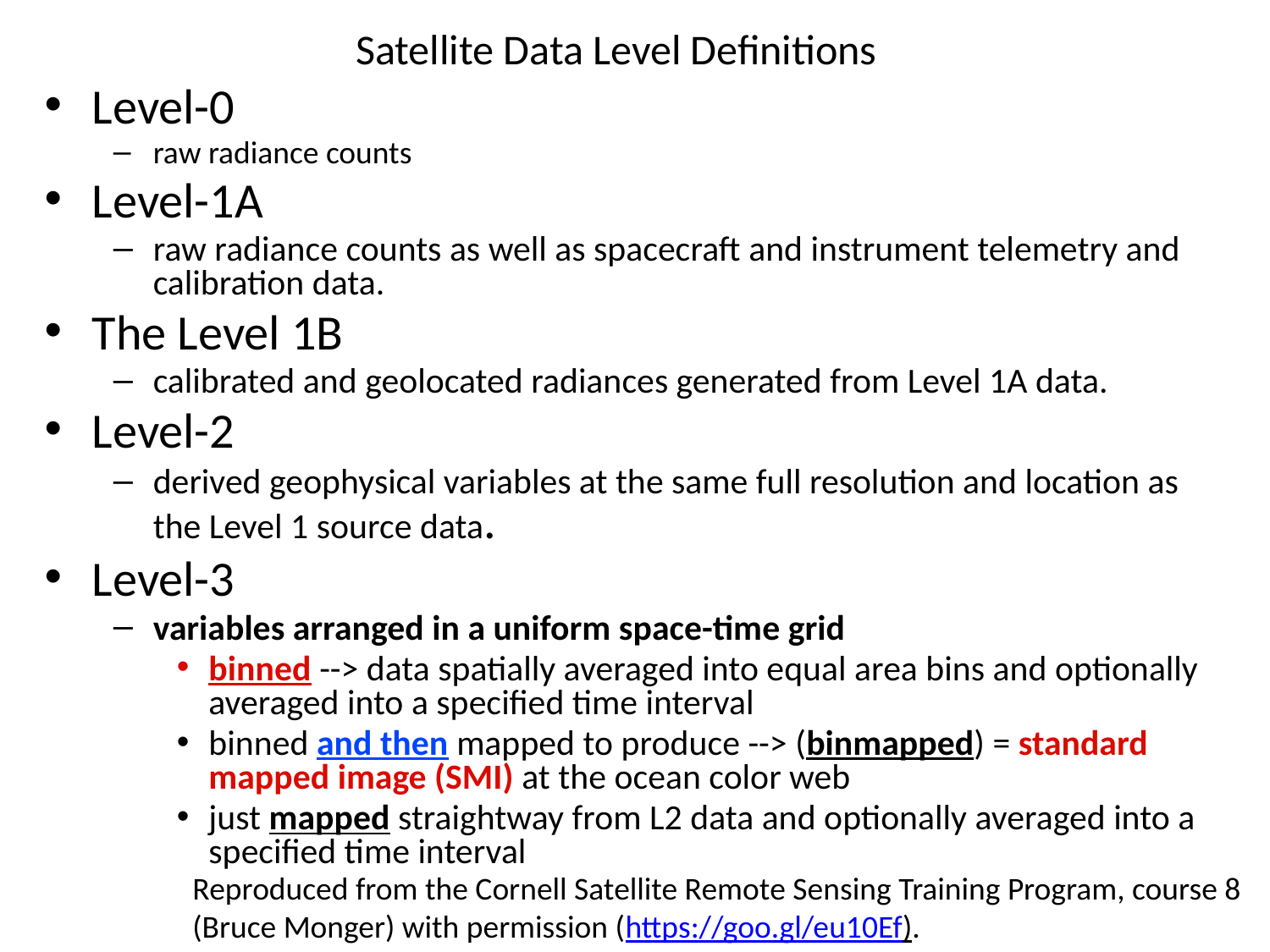

# Satellite Data Level Definitions
Level-0
raw radiance counts
Level-1A
raw radiance counts as well as spacecraft and instrument telemetry and calibration data.
The Level 1B
calibrated and geolocated radiances generated from Level 1A data.
Level-2
derived geophysical variables at the same full resolution and location as the Level 1 source data.
Level-3
variables arranged in a uniform space-time grid
binned --> data spatially averaged into equal area bins and optionally averaged into a specified time interval
binned and then mapped to produce --> (binmapped) = standard mapped image (SMI) at the ocean color web
just mapped straightway from L2 data and optionally averaged into a specified time interval
Reproduced from the Cornell Satellite Remote Sensing Training Program, course 8
(Bruce Monger) with permission (https://goo.gl/eu10Ef).